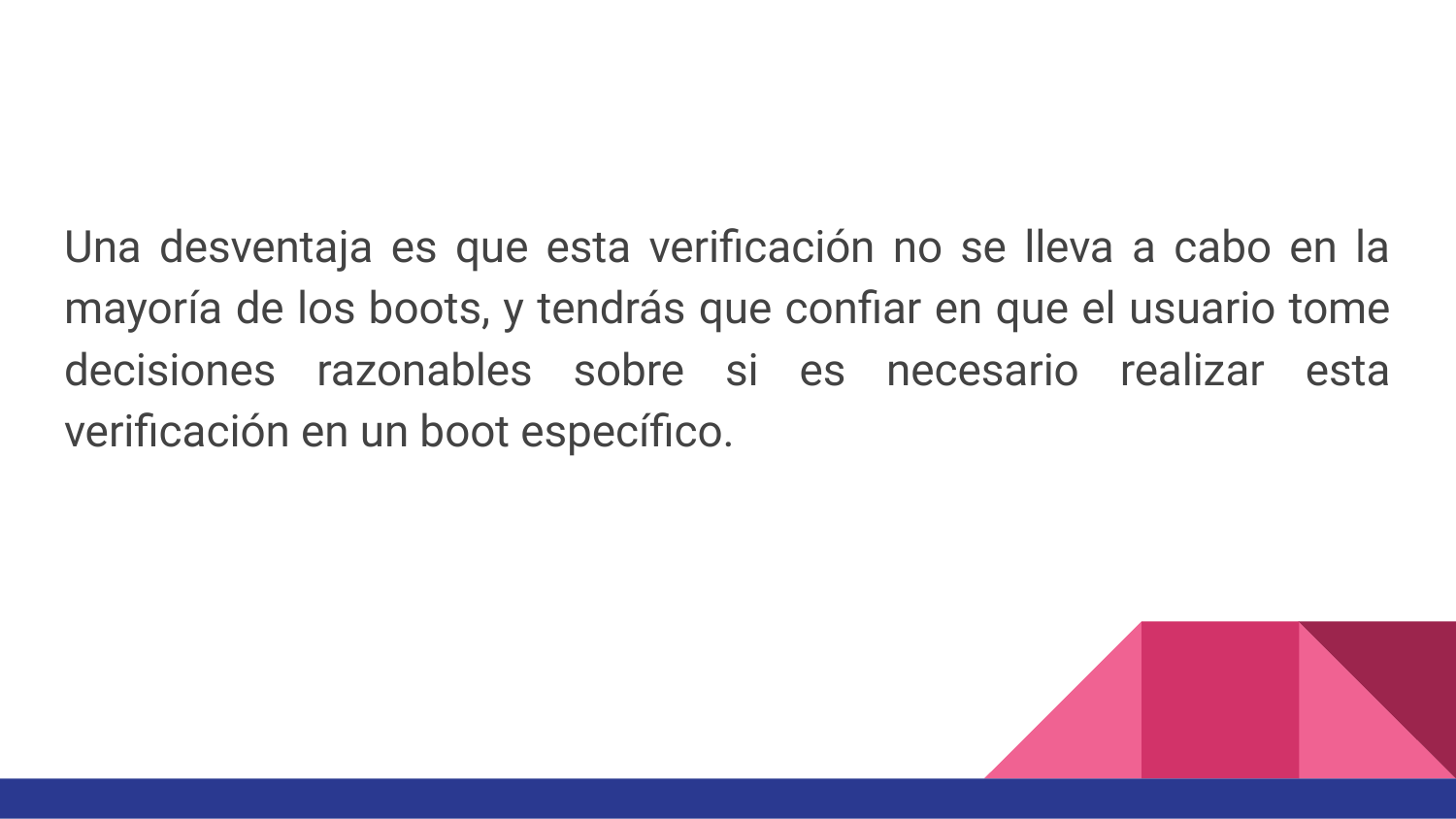

Una desventaja es que esta verificación no se lleva a cabo en la mayoría de los boots, y tendrás que confiar en que el usuario tome decisiones razonables sobre si es necesario realizar esta verificación en un boot específico.